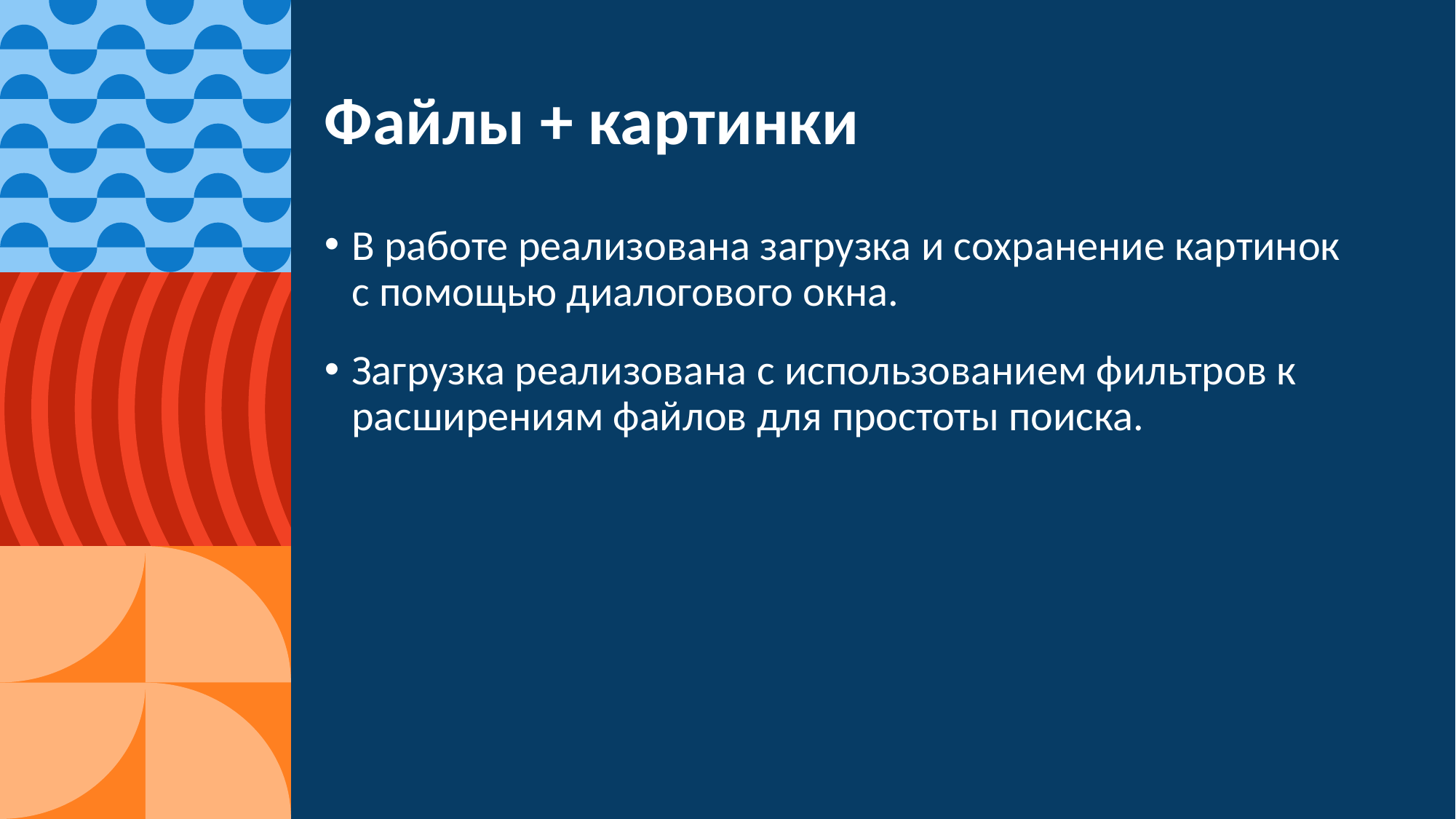

# Файлы + картинки
В работе реализована загрузка и сохранение картинок с помощью диалогового окна.
Загрузка реализована с использованием фильтров к расширениям файлов для простоты поиска.